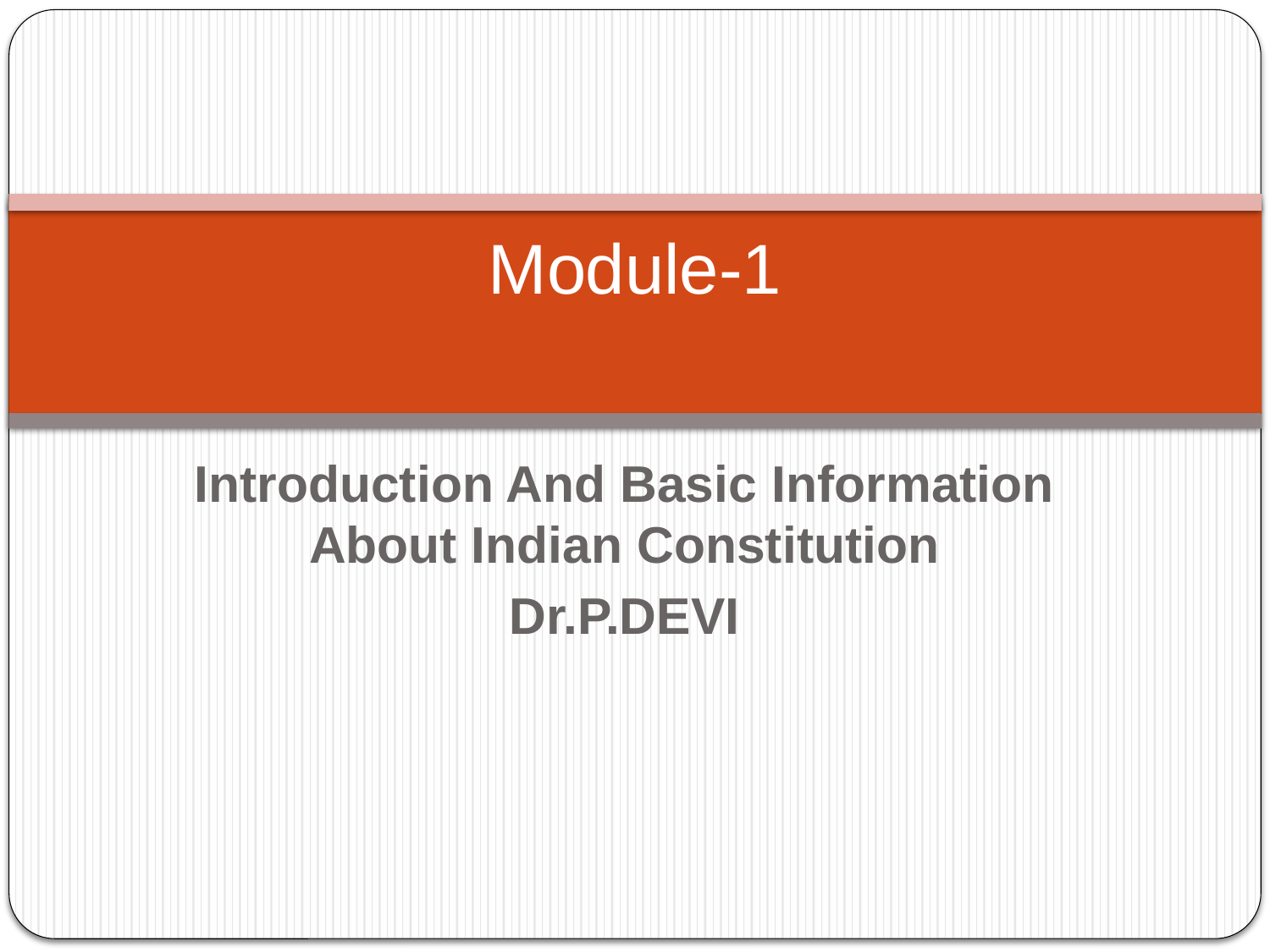

# Module-1
Introduction And Basic Information About Indian Constitution
Dr.P.DEVI